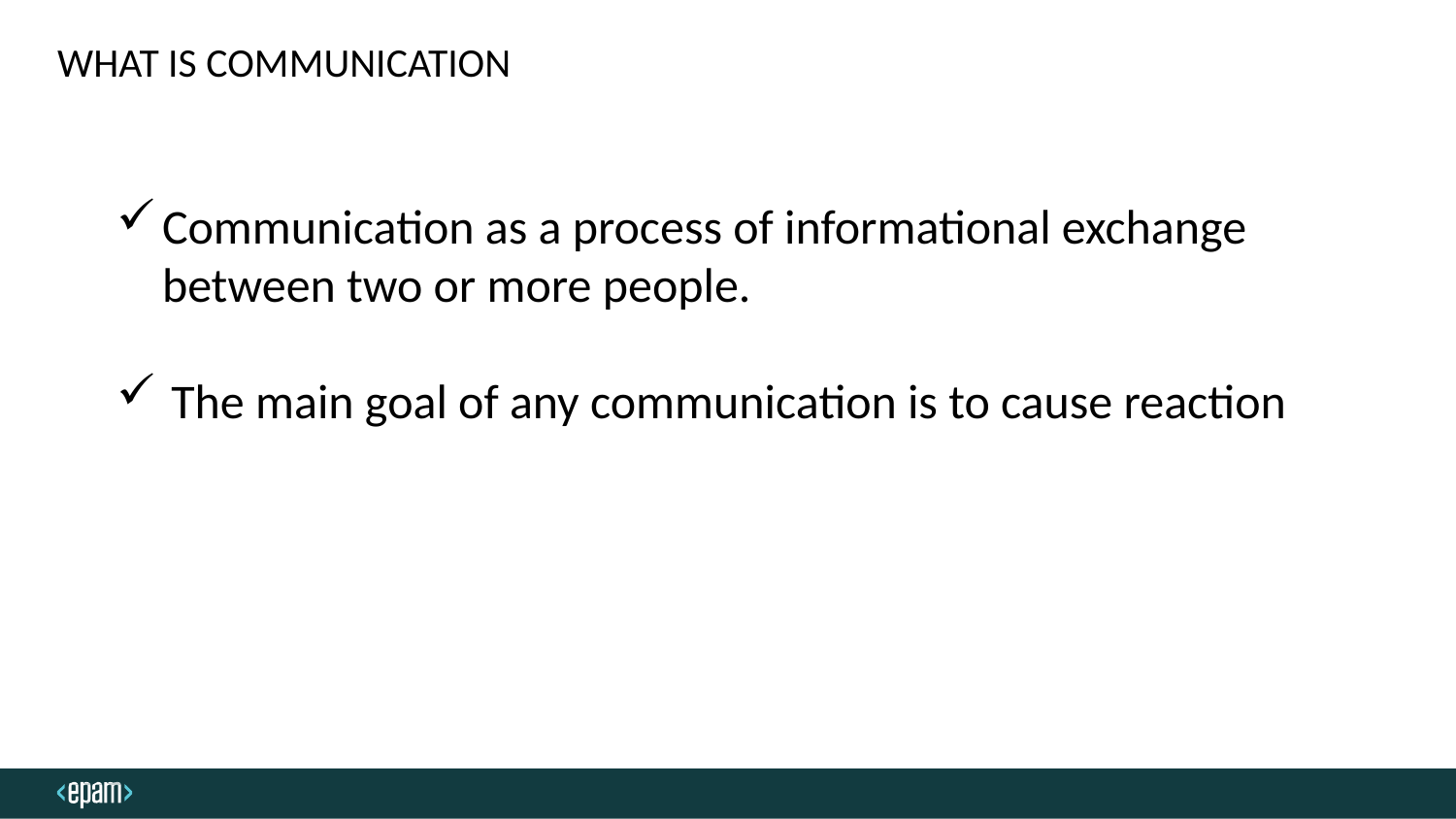

# WHAT IS COMMUNICATION
Communication as a process of informational exchange between two or more people.

The main goal of any communication is to cause reaction